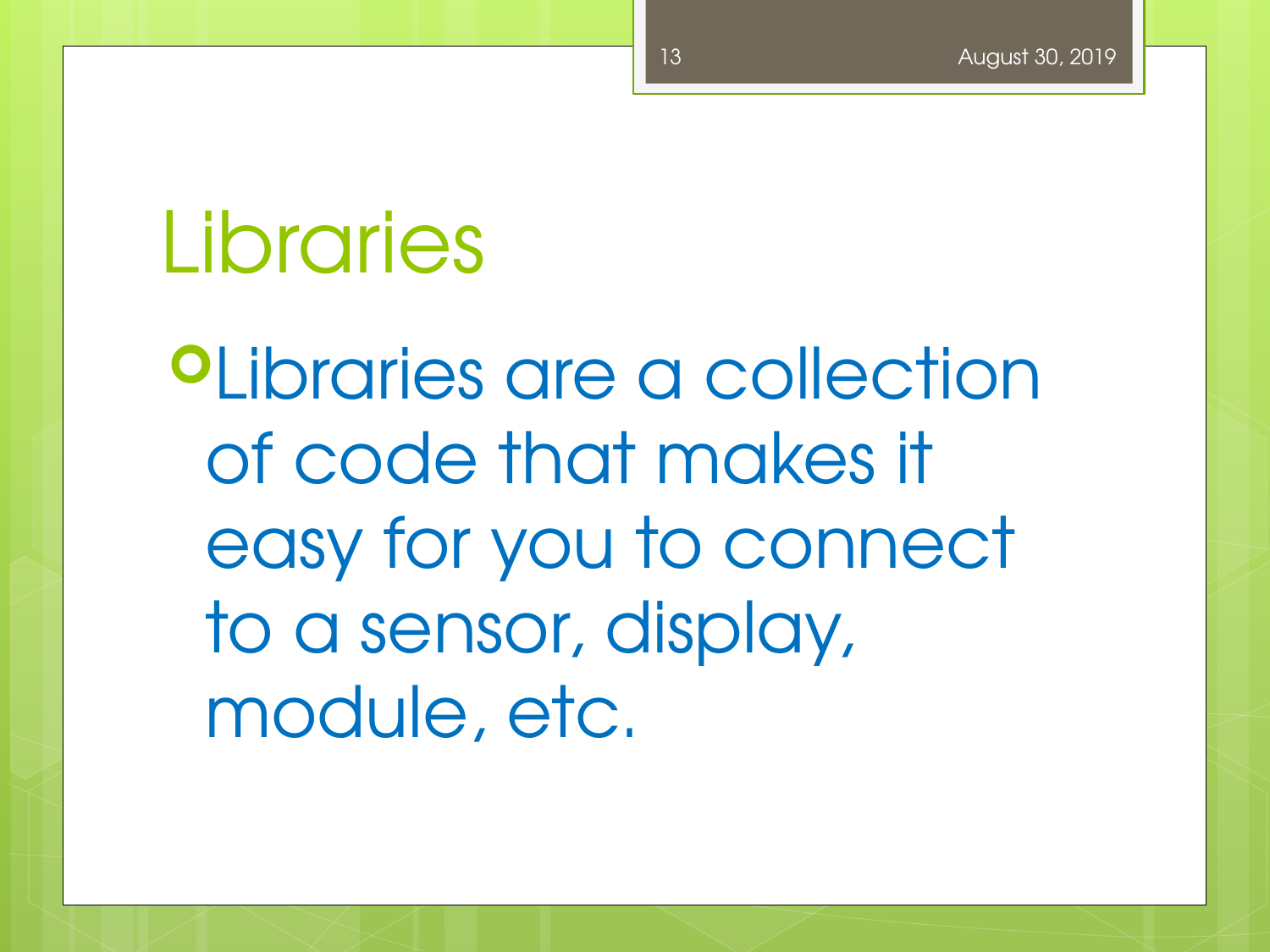

13
August 30, 2019
# Libraries
Libraries are a collection of code that makes it easy for you to connect to a sensor, display, module, etc.